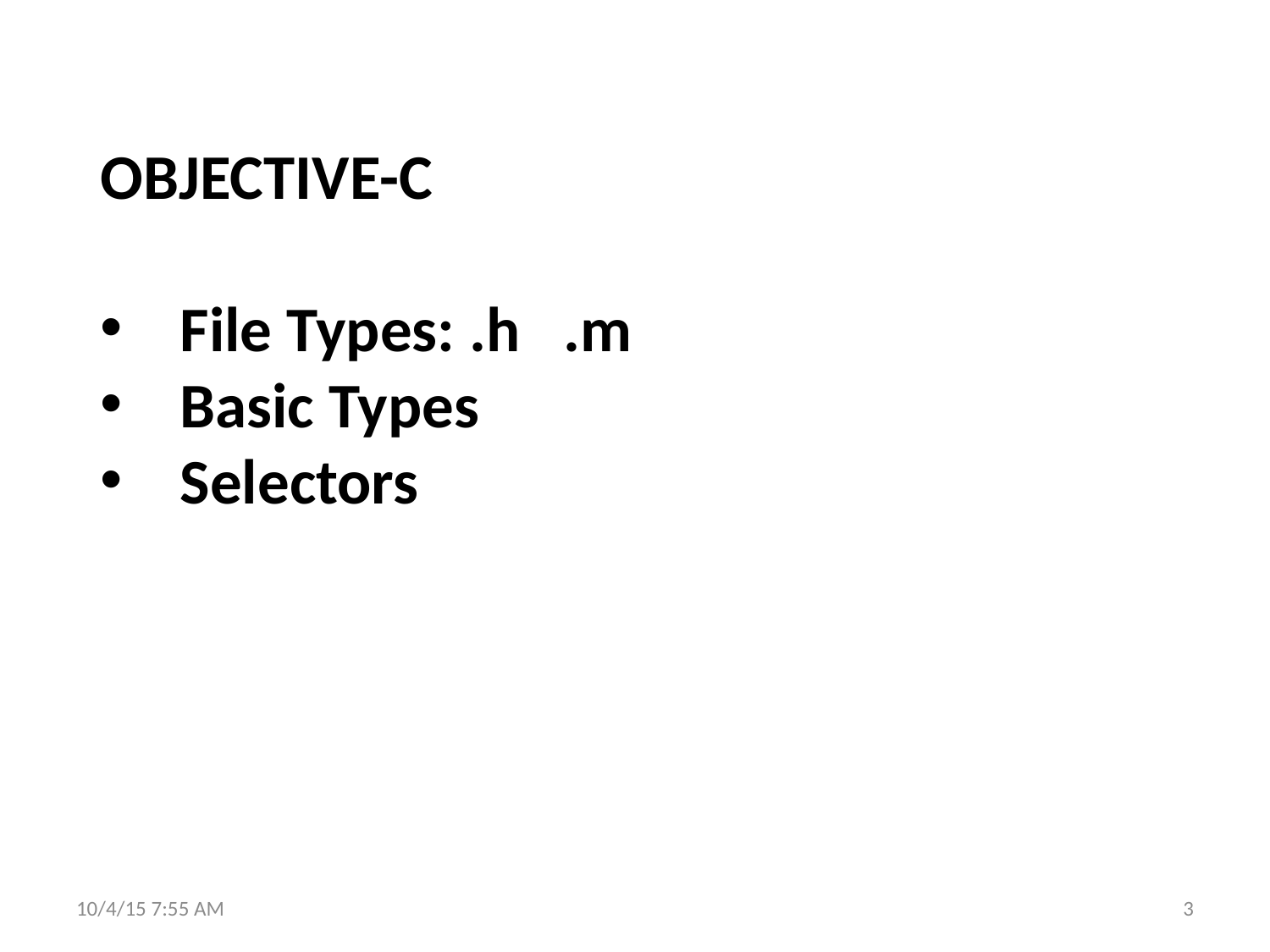

OBJECTIVE-C

File Types: .h   .m
Basic Types
Selectors
10/4/15 7:55 AM
3